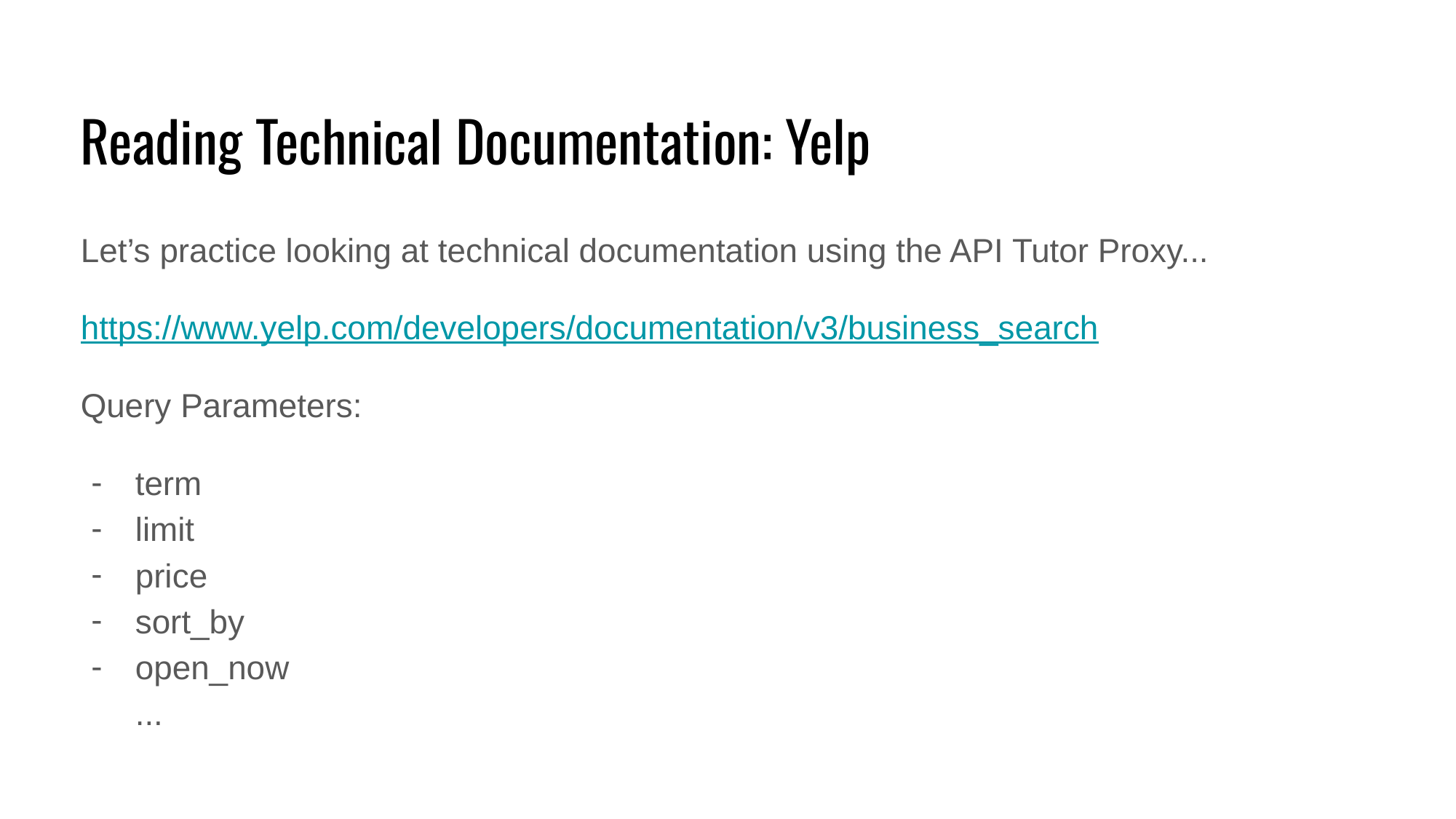

# Reading Technical Documentation: Yelp
Let’s practice looking at technical documentation using the API Tutor Proxy...
https://www.yelp.com/developers/documentation/v3/business_search
Query Parameters:
term
limit
price
sort_by
open_now
...

18